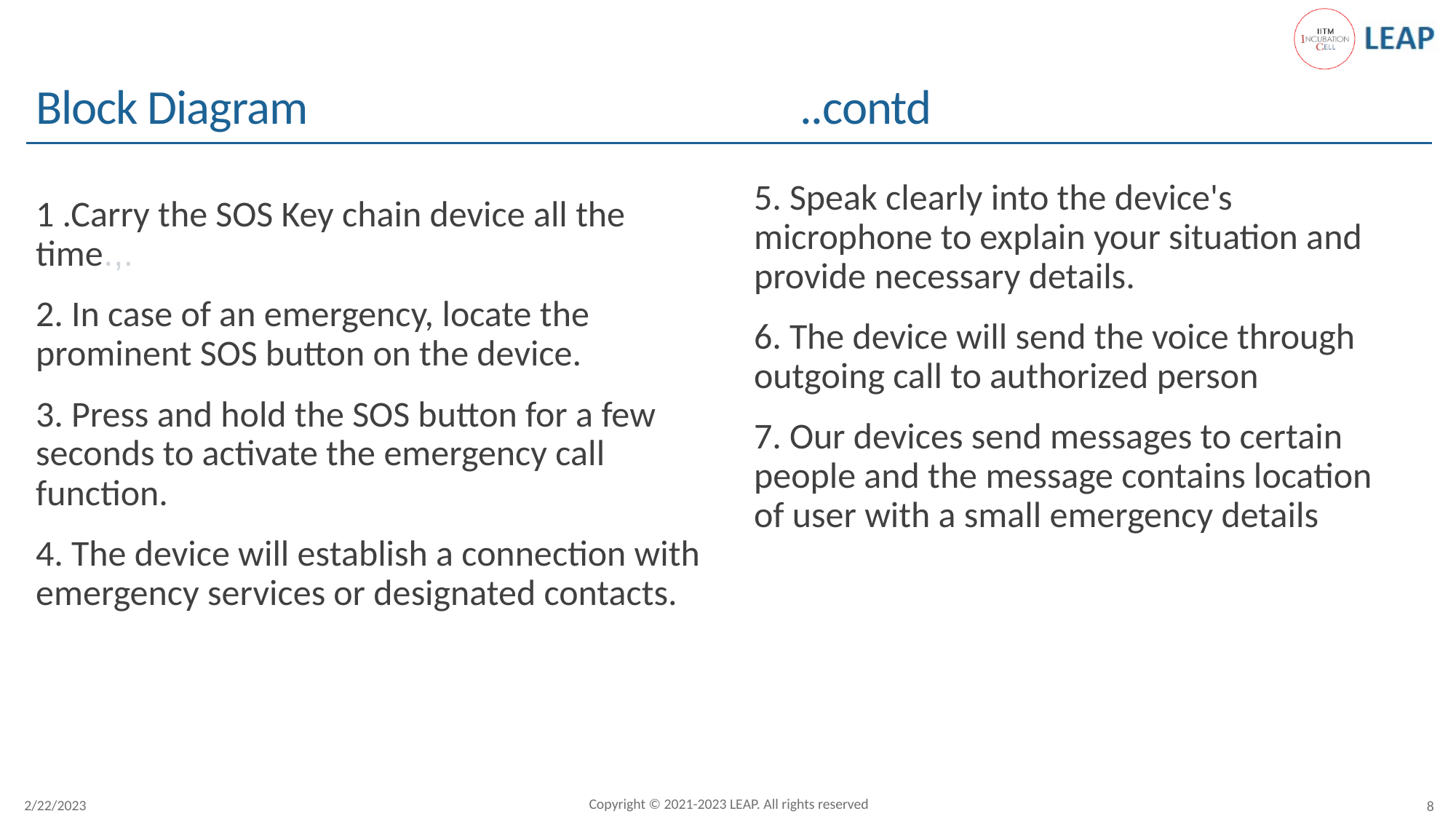

# Block Diagram					..contd
5. Speak clearly into the device's microphone to explain your situation and provide necessary details.
6. The device will send the voice through outgoing call to authorized person
7. Our devices send messages to certain people and the message contains location of user with a small emergency details
1 .Carry the SOS Key chain device all the time.,.
2. In case of an emergency, locate the prominent SOS button on the device.
3. Press and hold the SOS button for a few seconds to activate the emergency call function.
4. The device will establish a connection with emergency services or designated contacts.
Copyright © 2021-2023 LEAP. All rights reserved
2/22/2023
8